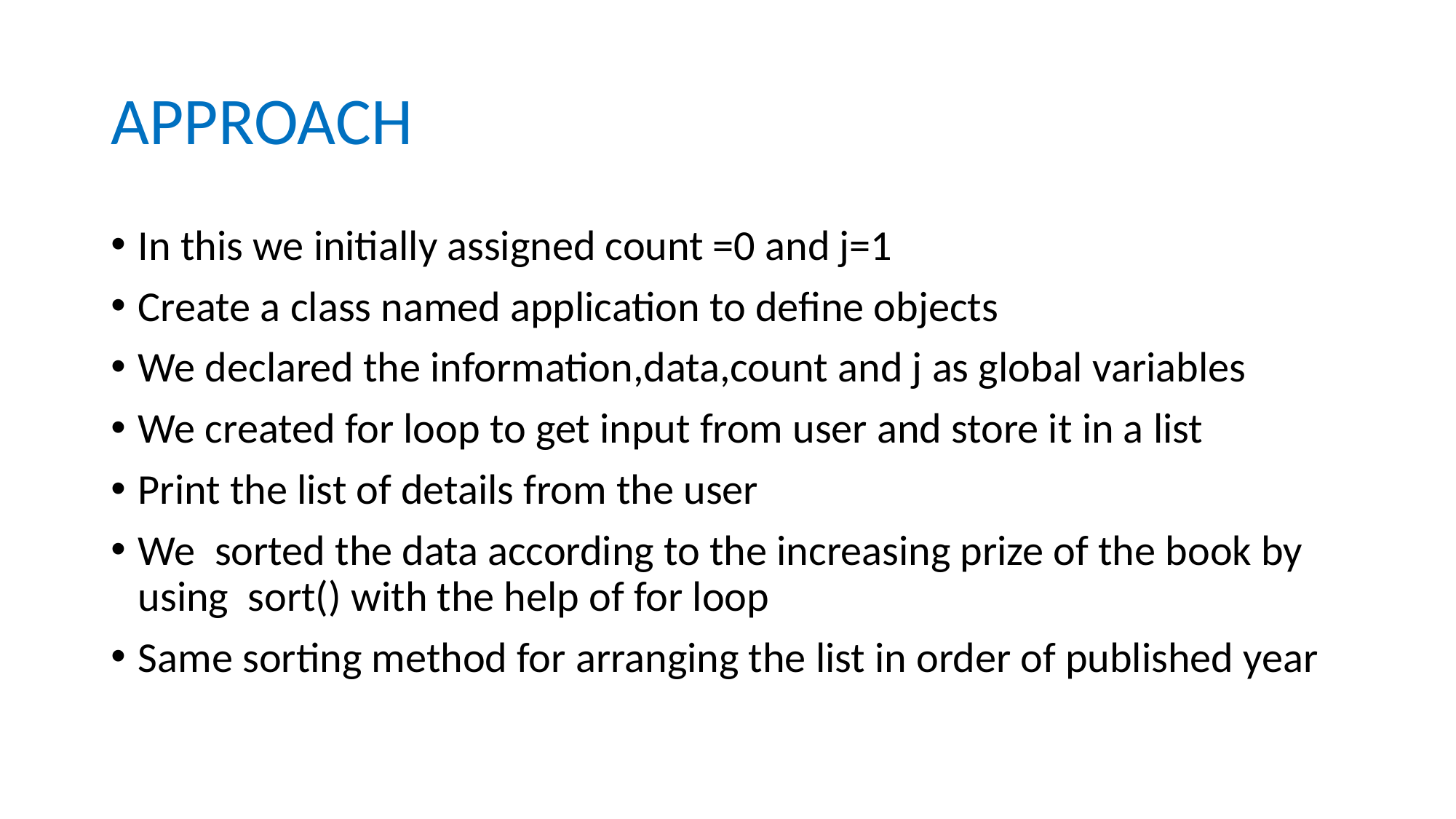

# APPROACH
In this we initially assigned count =0 and j=1
Create a class named application to define objects
We declared the information,data,count and j as global variables
We created for loop to get input from user and store it in a list
Print the list of details from the user
We  sorted the data according to the increasing prize of the book by using  sort() with the help of for loop
Same sorting method for arranging the list in order of published year